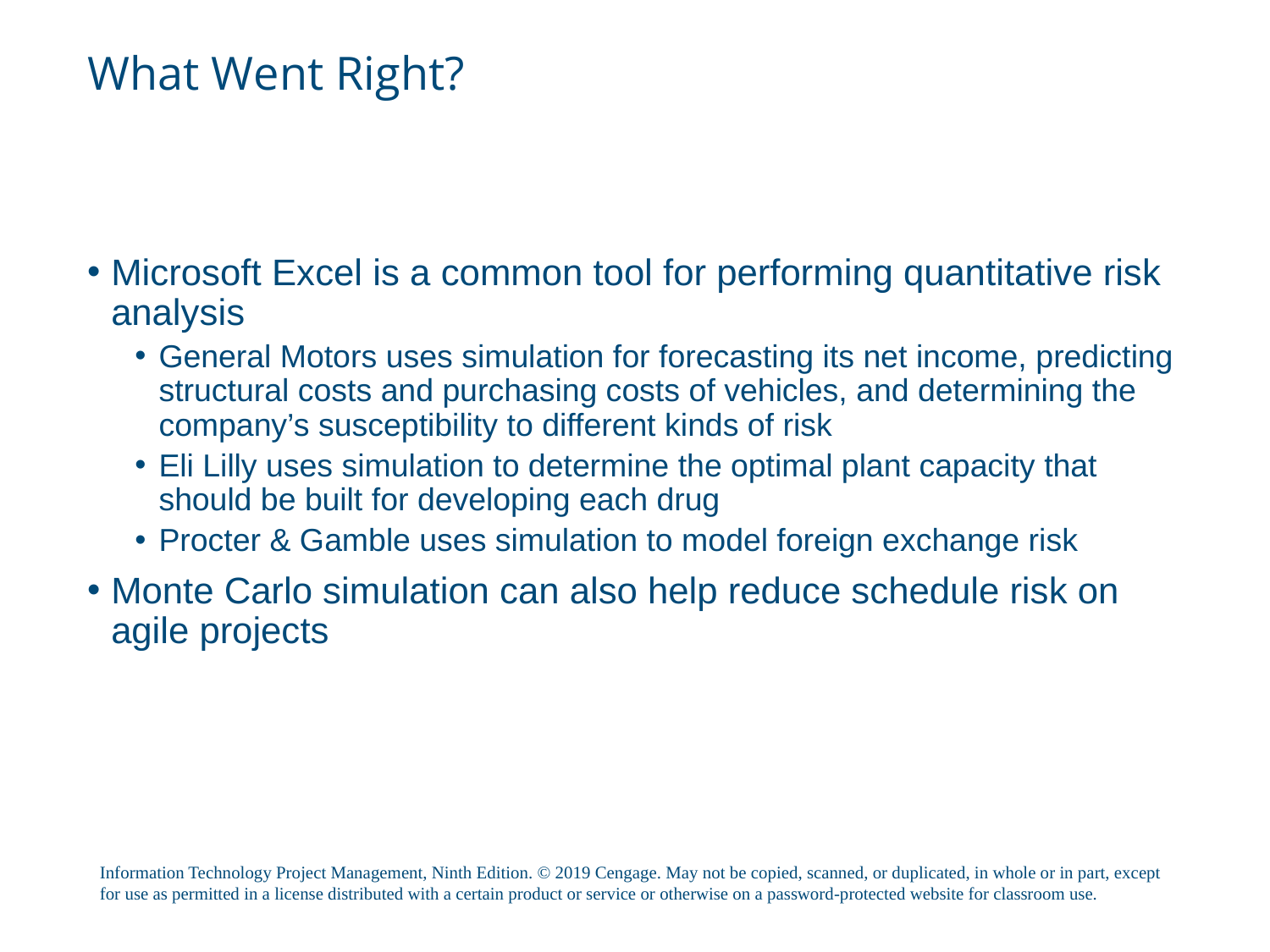

# What Went Right?
Microsoft Excel is a common tool for performing quantitative risk analysis
General Motors uses simulation for forecasting its net income, predicting structural costs and purchasing costs of vehicles, and determining the company’s susceptibility to different kinds of risk
Eli Lilly uses simulation to determine the optimal plant capacity that should be built for developing each drug
Procter & Gamble uses simulation to model foreign exchange risk
Monte Carlo simulation can also help reduce schedule risk on agile projects
Information Technology Project Management, Ninth Edition. © 2019 Cengage. May not be copied, scanned, or duplicated, in whole or in part, except for use as permitted in a license distributed with a certain product or service or otherwise on a password-protected website for classroom use.